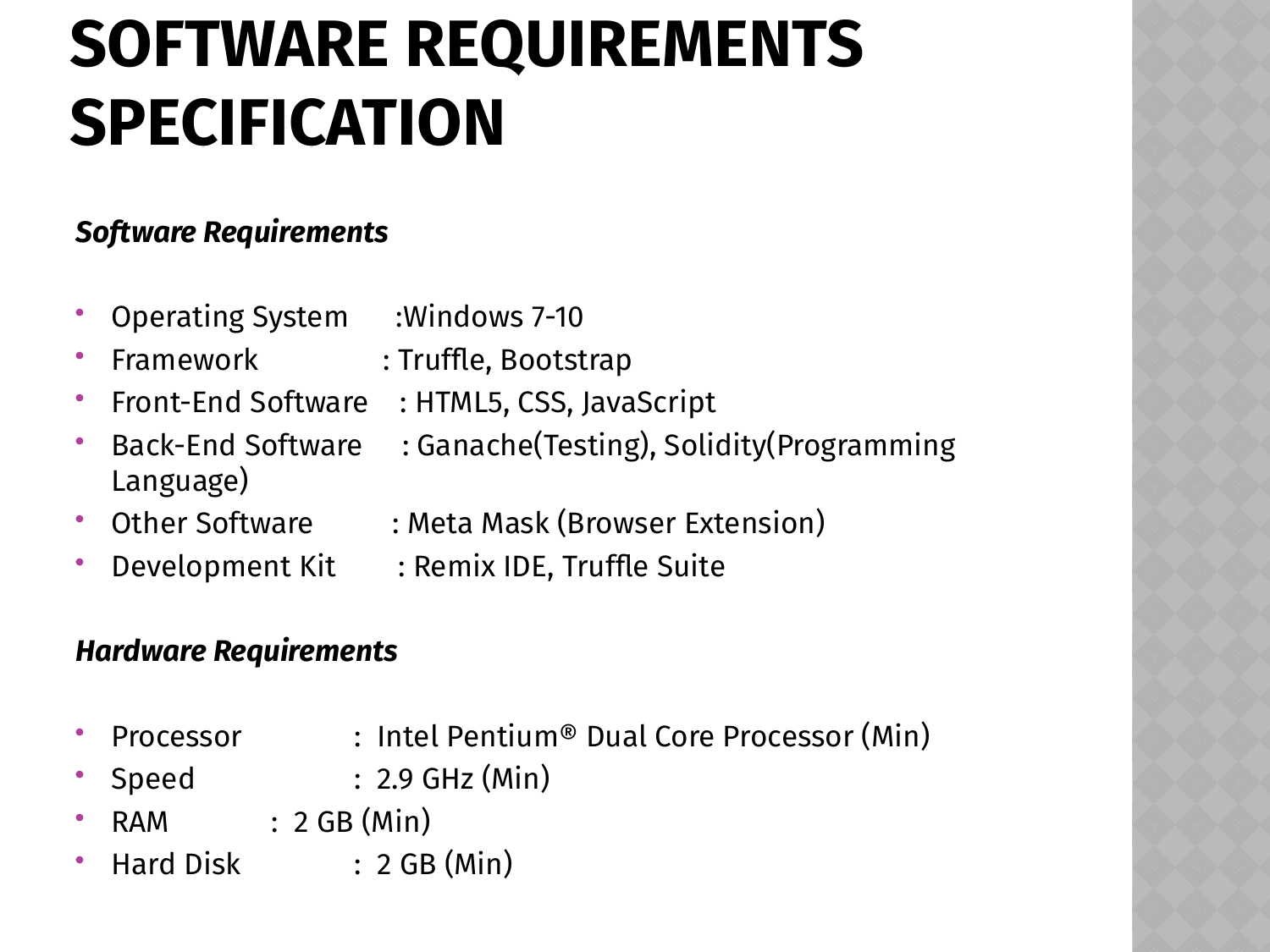

# SOFTWARE REQUIREMENTS SPECIFICATION
Software Requirements

Operating System      :Windows 7-10
Framework                : Truffle, Bootstrap
Front-End Software    : HTML5, CSS, JavaScript
Back-End Software     : Ganache(Testing), Solidity(Programming Language)
Other Software          : Meta Mask (Browser Extension)
Development Kit        : Remix IDE, Truffle Suite

Hardware Requirements

Processor	          :  Intel Pentium® Dual Core Processor (Min)
Speed		          :  2.9 GHz (Min)
RAM		          :  2 GB (Min)
Hard Disk	          :  2 GB (Min)